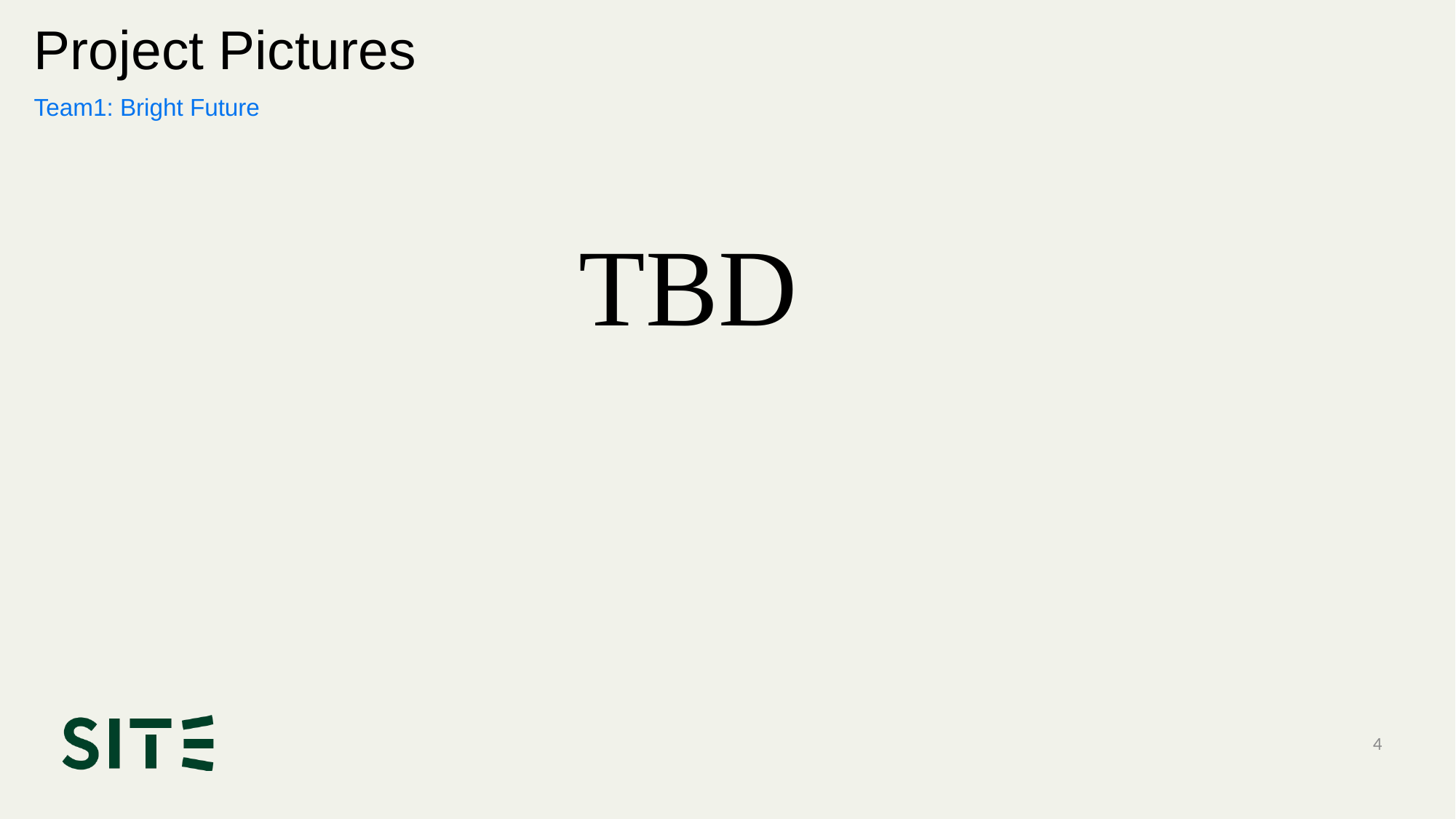

# Project Pictures
Team1: Bright Future

TBD
4